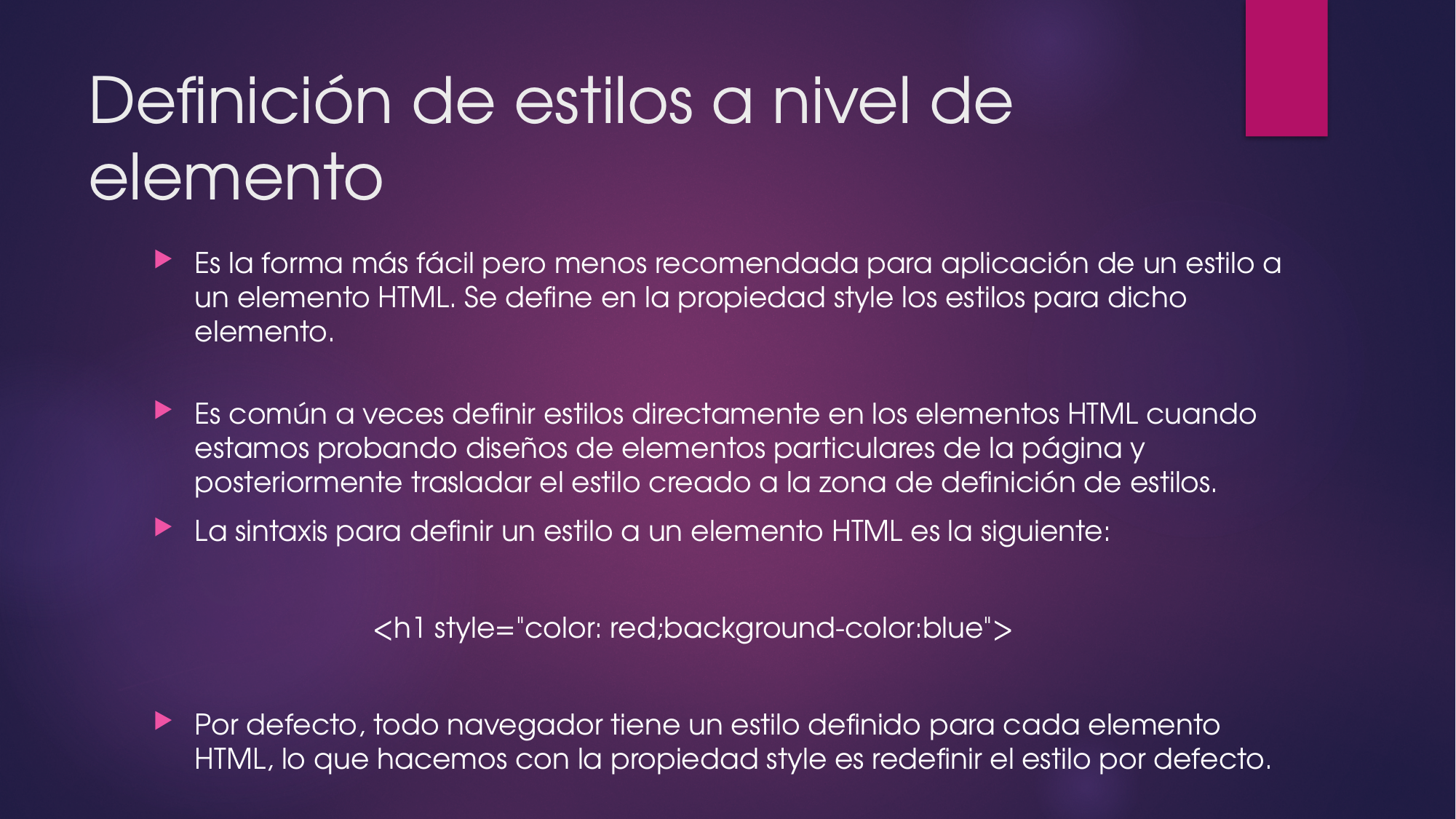

# Definición de estilos a nivel de elemento
Es la forma más fácil pero menos recomendada para aplicación de un estilo a un elemento HTML. Se define en la propiedad style los estilos para dicho elemento.
Es común a veces definir estilos directamente en los elementos HTML cuando estamos probando diseños de elementos particulares de la página y posteriormente trasladar el estilo creado a la zona de definición de estilos.
La sintaxis para definir un estilo a un elemento HTML es la siguiente:

	               <h1 style="color: red;background-color:blue">

Por defecto, todo navegador tiene un estilo definido para cada elemento HTML, lo que hacemos con la propiedad style es redefinir el estilo por defecto.